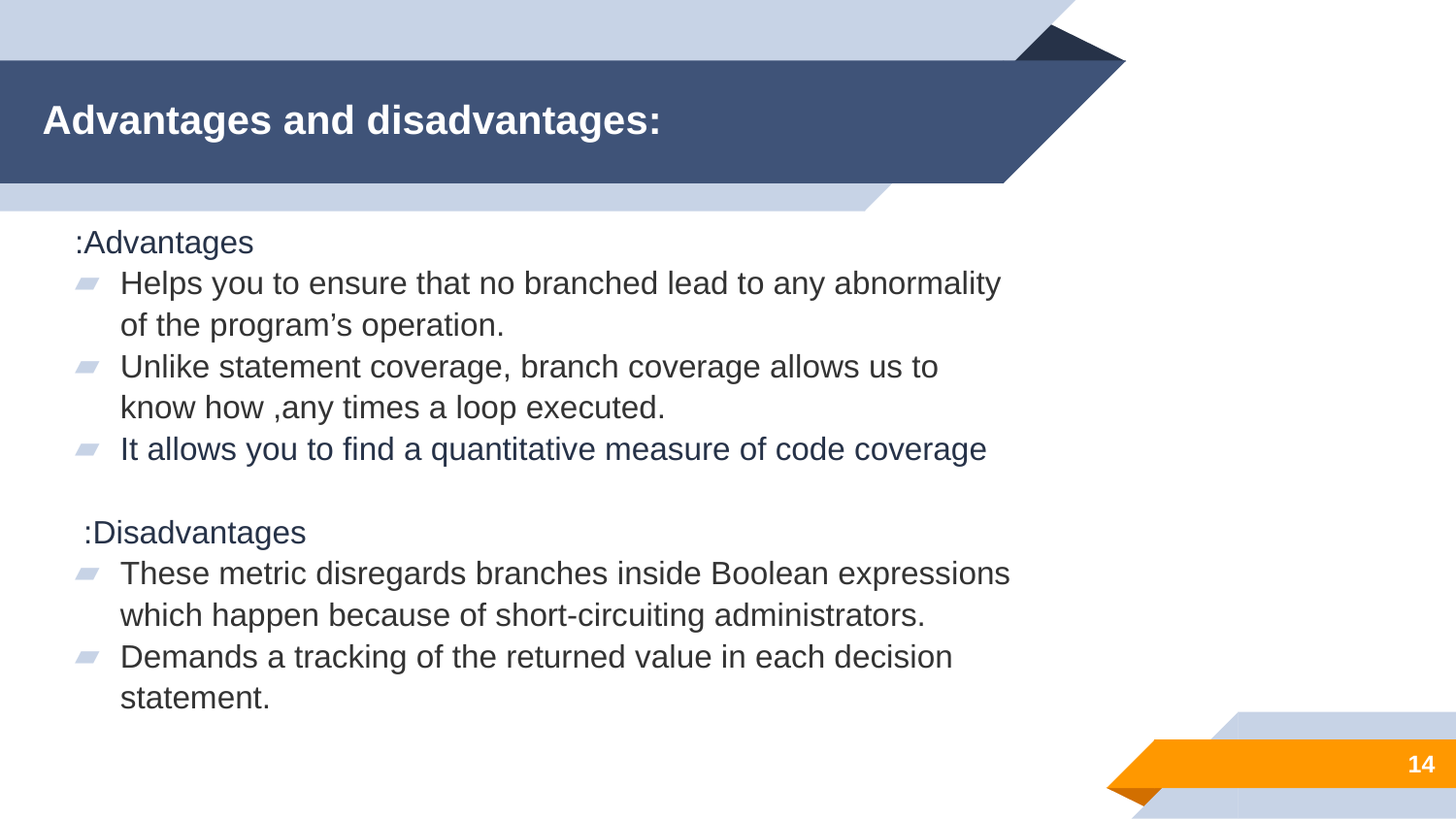

# Advantages and disadvantages:
Advantages:
Helps you to ensure that no branched lead to any abnormality of the program’s operation.
Unlike statement coverage, branch coverage allows us to know how ,any times a loop executed.
It allows you to find a quantitative measure of code coverage

Disadvantages:
These metric disregards branches inside Boolean expressions which happen because of short-circuiting administrators.
Demands a tracking of the returned value in each decision statement.

14